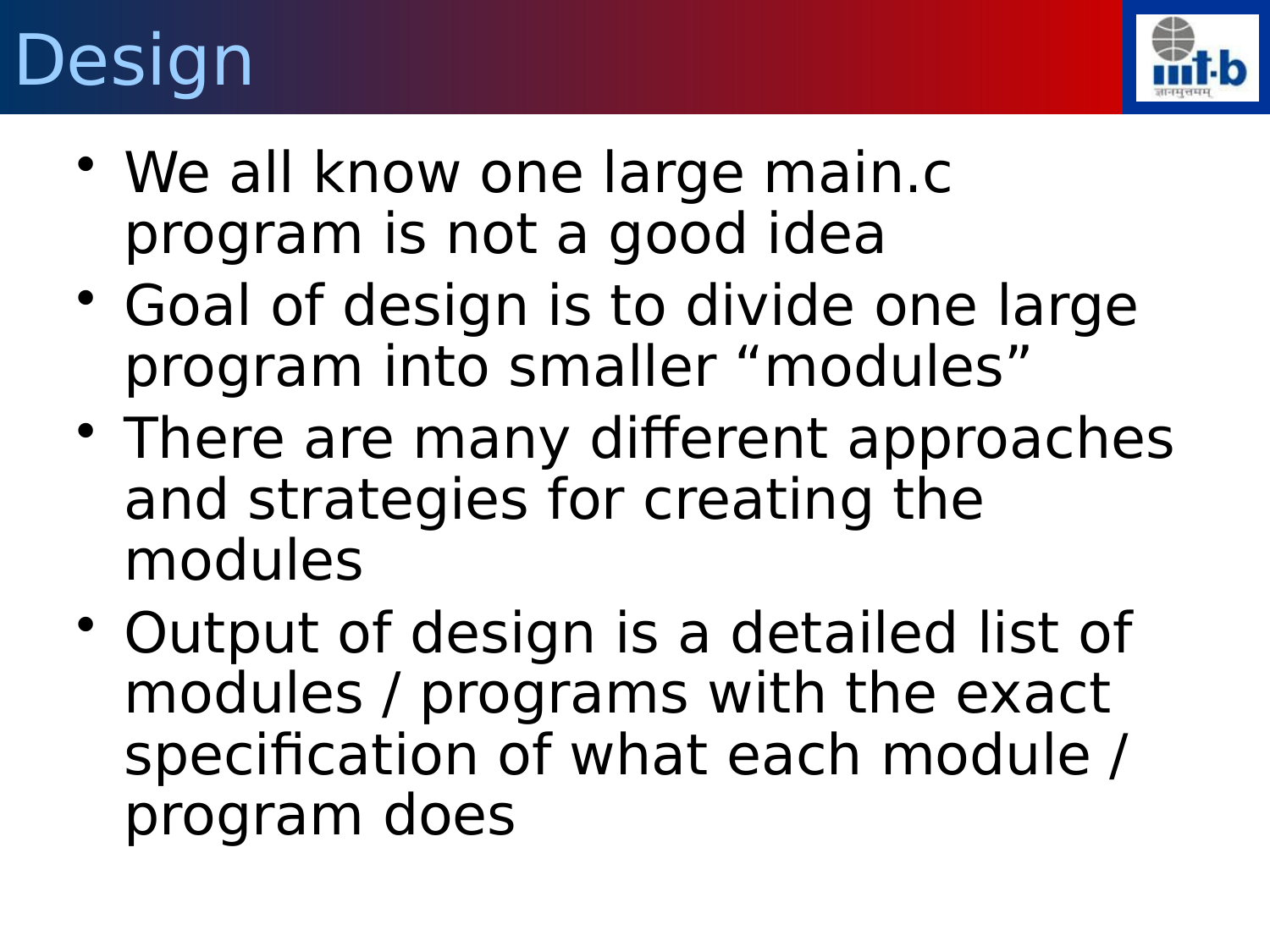

# Design
We all know one large main.c program is not a good idea
Goal of design is to divide one large program into smaller “modules”
There are many different approaches and strategies for creating the modules
Output of design is a detailed list of modules / programs with the exact specification of what each module / program does